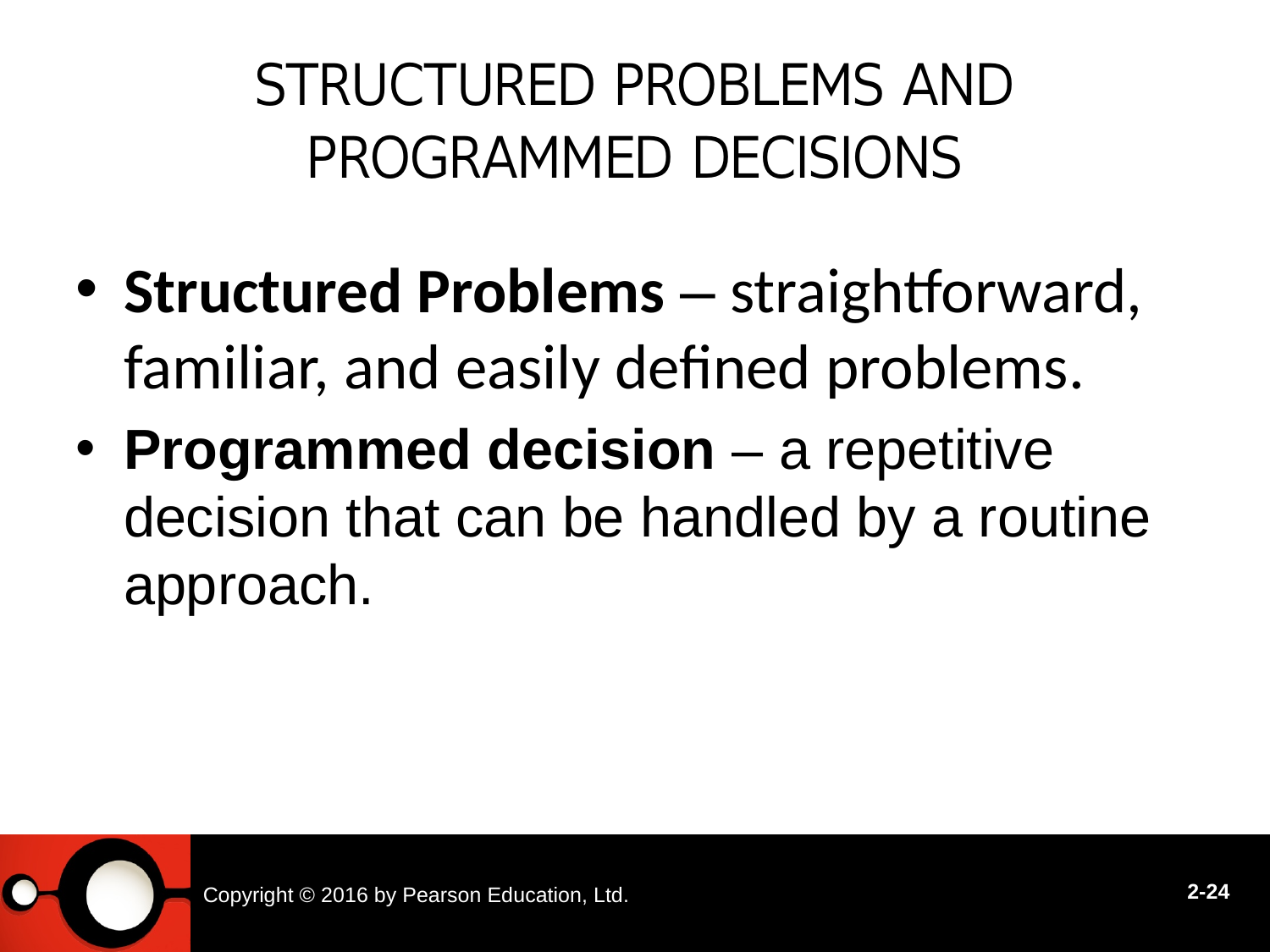

# Structured Problems and Programmed Decisions
Structured Problems – straightforward, familiar, and easily defined problems.
Programmed decision – a repetitive decision that can be handled by a routine approach.
Copyright © 2016 by Pearson Education, Ltd.
2-24